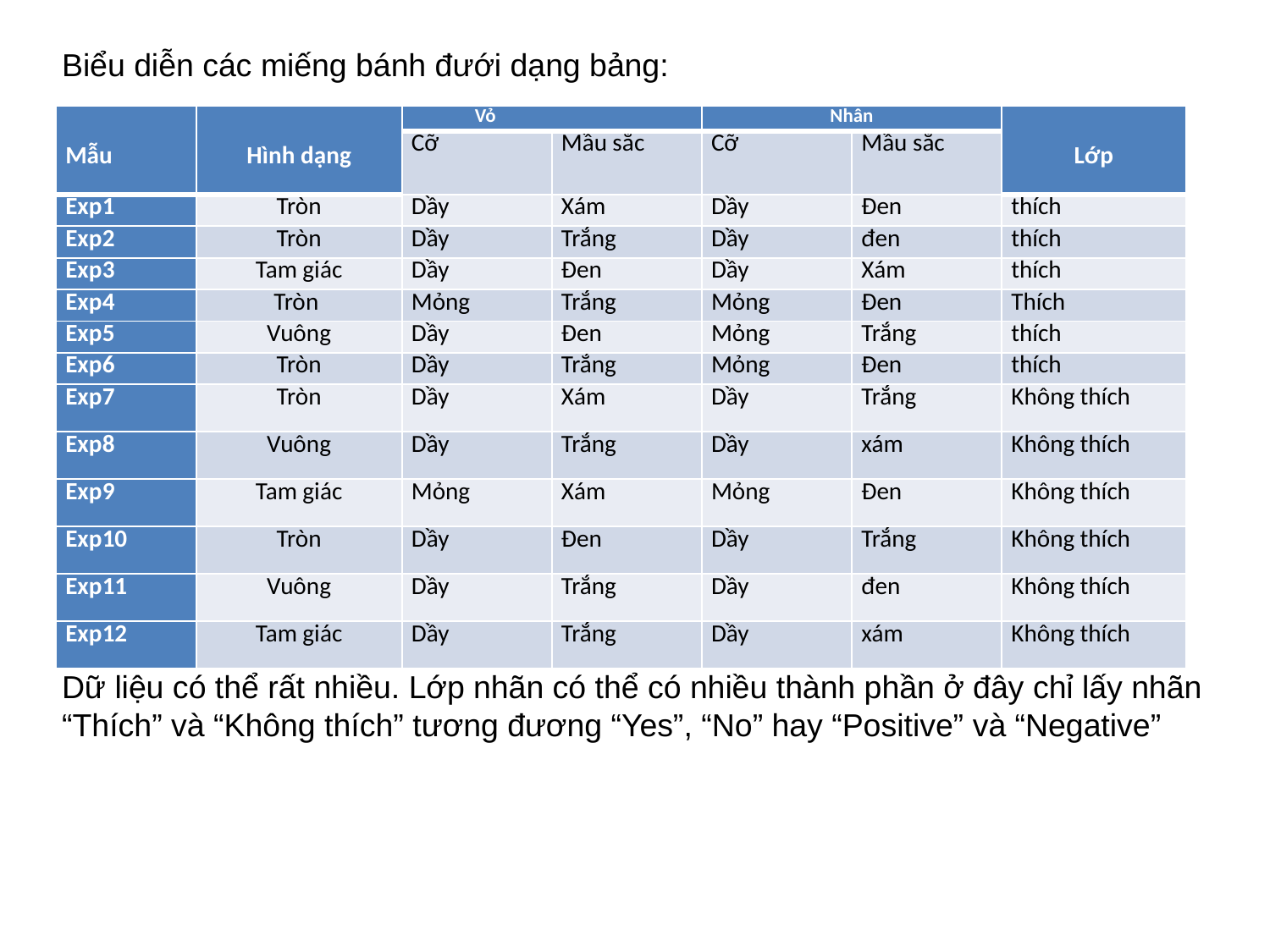

#
Biểu diễn các miếng bánh đưới dạng bảng:

Dữ liệu có thể rất nhiều. Lớp nhãn có thể có nhiều thành phần ở đây chỉ lấy nhãn “Thích” và “Không thích” tương đương “Yes”, “No” hay “Positive” và “Negative”

| Mẫu | Hình dạng | Vỏ |  | Nhân |  | Lớp |
| --- | --- | --- | --- | --- | --- | --- |
|  |  | Cỡ | Mầu sắc | Cỡ | Mầu sắc |  |
| Exp1 | Tròn | Dầy | Xám | Dầy | Đen | thích |
| Exp2 | Tròn | Dầy | Trắng | Dầy | đen | thích |
| Exp3 | Tam giác | Dầy | Đen | Dầy | Xám | thích |
| Exp4 | Tròn | Mỏng | Trắng | Mỏng | Đen | Thích |
| Exp5 | Vuông | Dầy | Đen | Mỏng | Trắng | thích |
| Exp6 | Tròn | Dầy | Trắng | Mỏng | Đen | thích |
| Exp7 | Tròn | Dầy | Xám | Dầy | Trắng | Không thích |
| Exp8 | Vuông | Dầy | Trắng | Dầy | xám | Không thích |
| Exp9 | Tam giác | Mỏng | Xám | Mỏng | Đen | Không thích |
| Exp10 | Tròn | Dầy | Đen | Dầy | Trắng | Không thích |
| Exp11 | Vuông | Dầy | Trắng | Dầy | đen | Không thích |
| Exp12 | Tam giác | Dầy | Trắng | Dầy | xám | Không thích |